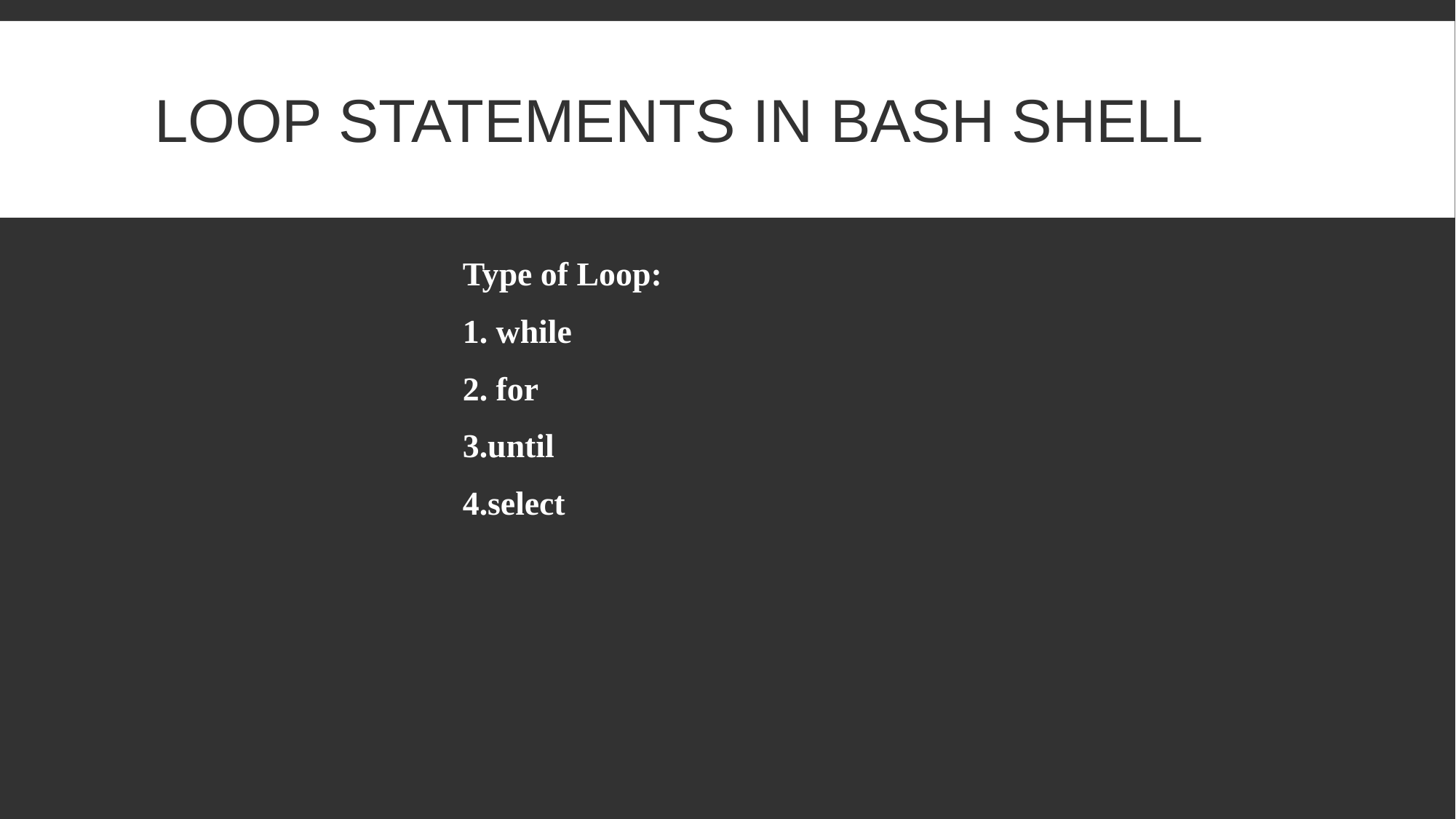

# LooP Statements in Bash Shell
Type of Loop:
1. while
2. for
3.until
4.select